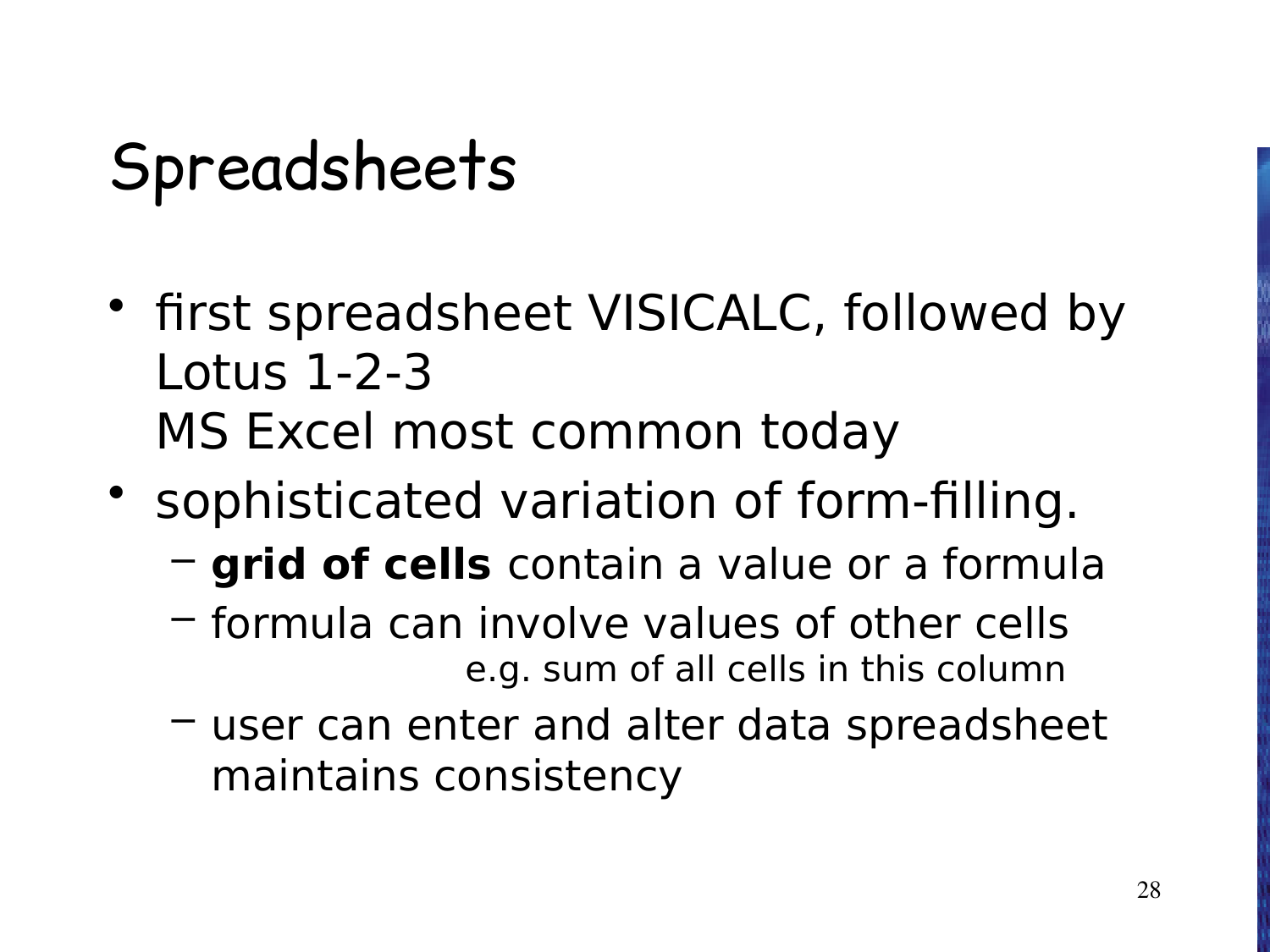

# Spreadsheets
first spreadsheet VISICALC, followed by Lotus 1-2-3
MS Excel most common today
sophisticated variation of form-filling.
grid of cells contain a value or a formula
formula can involve values of other cells
		e.g. sum of all cells in this column
user can enter and alter data spreadsheet maintains consistency
28